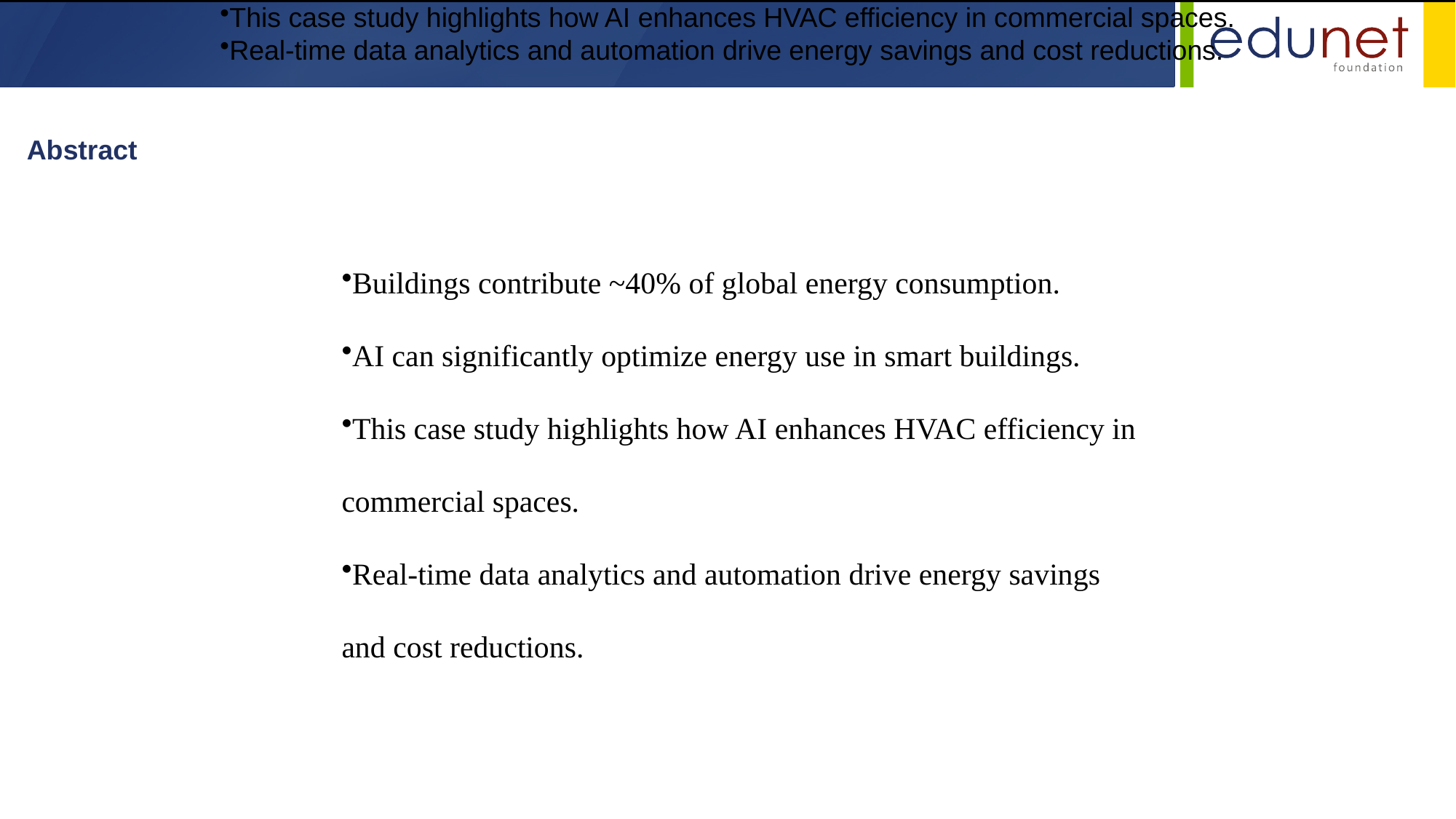

Buildings contribute ~40% of global energy consumption.
AI can significantly optimize energy use in smart buildings.
This case study highlights how AI enhances HVAC efficiency in commercial spaces.
Real-time data analytics and automation drive energy savings and cost reductions.

Abstract
Buildings contribute ~40% of global energy consumption.
AI can significantly optimize energy use in smart buildings.
This case study highlights how AI enhances HVAC efficiency in commercial spaces.
Real-time data analytics and automation drive energy savings and cost reductions.